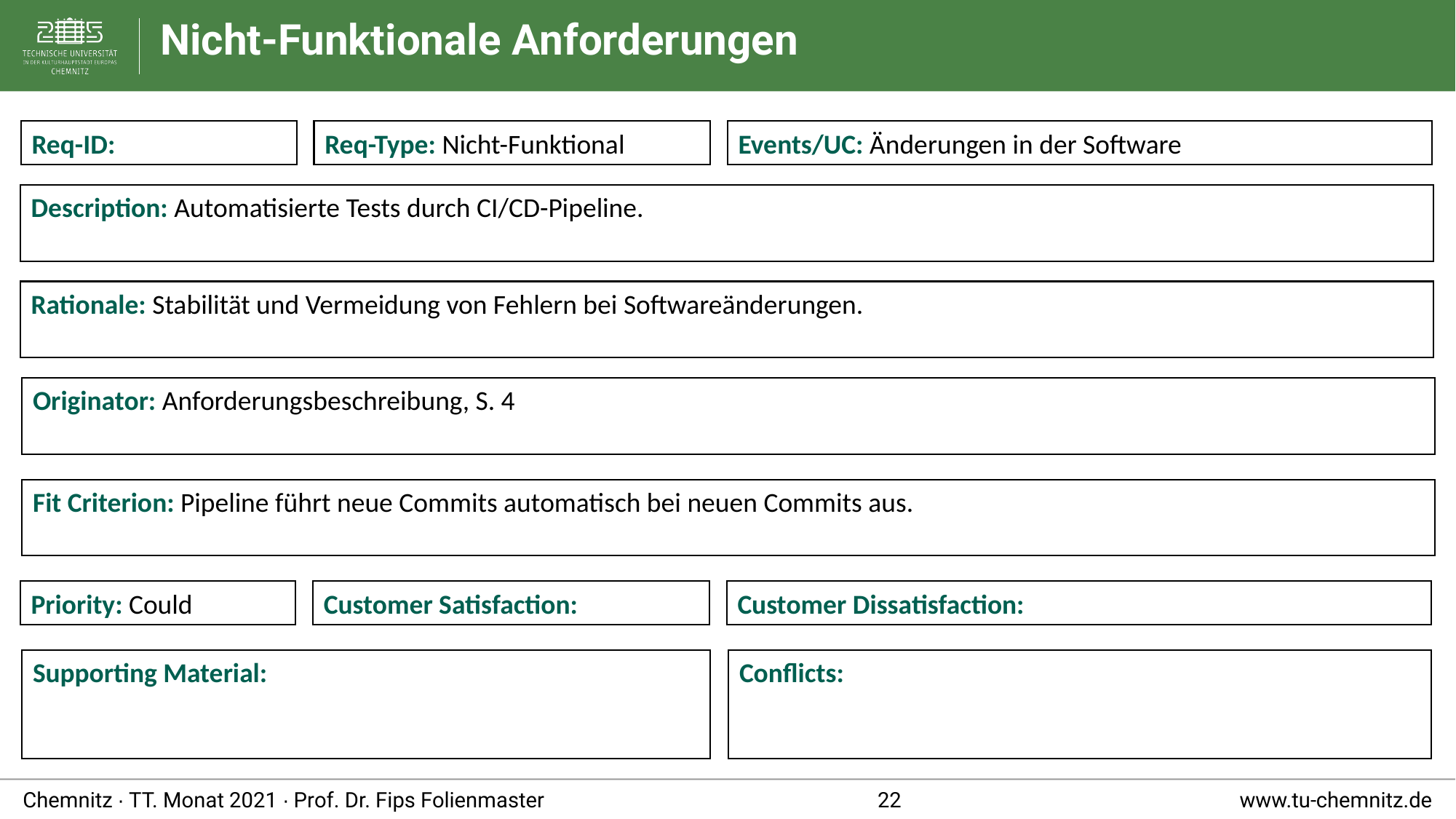

# Nicht-Funktionale Anforderungen
Req-ID:
Req-Type: Nicht-Funktional
Events/UC: Änderungen in der Software
Description: Automatisierte Tests durch CI/CD-Pipeline.

Rationale: Stabilität und Vermeidung von Fehlern bei Softwareänderungen.

Originator: Anforderungsbeschreibung, S. 4

Fit Criterion: Pipeline führt neue Commits automatisch bei neuen Commits aus.

Priority: Could
Customer Satisfaction:
Customer Dissatisfaction:
Supporting Material:

Conflicts: